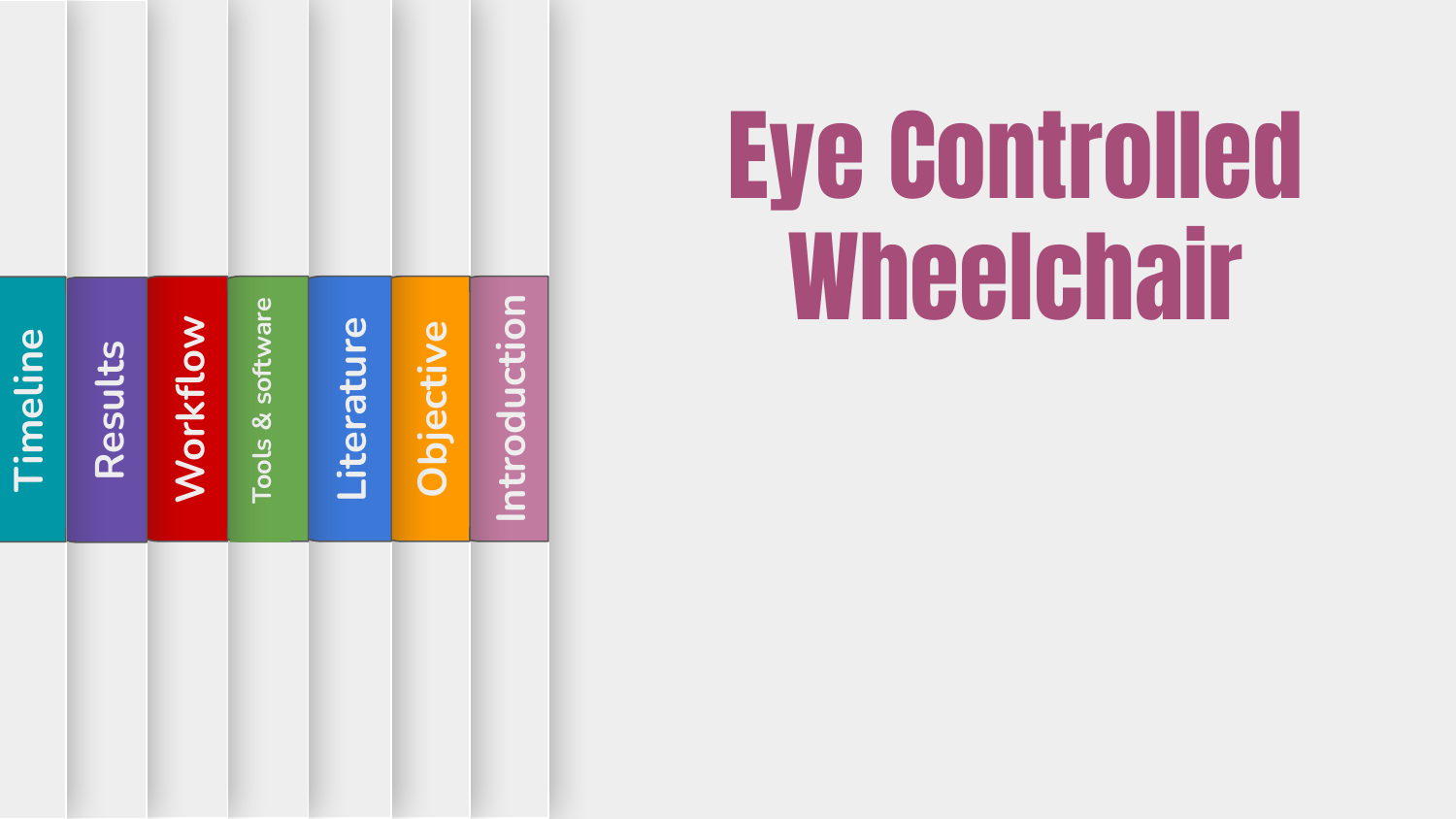

Eye Controlled Wheelchair

Introduction
Workflow
Literature
Objective
Timeline
Results
Title 8

   Tools & software